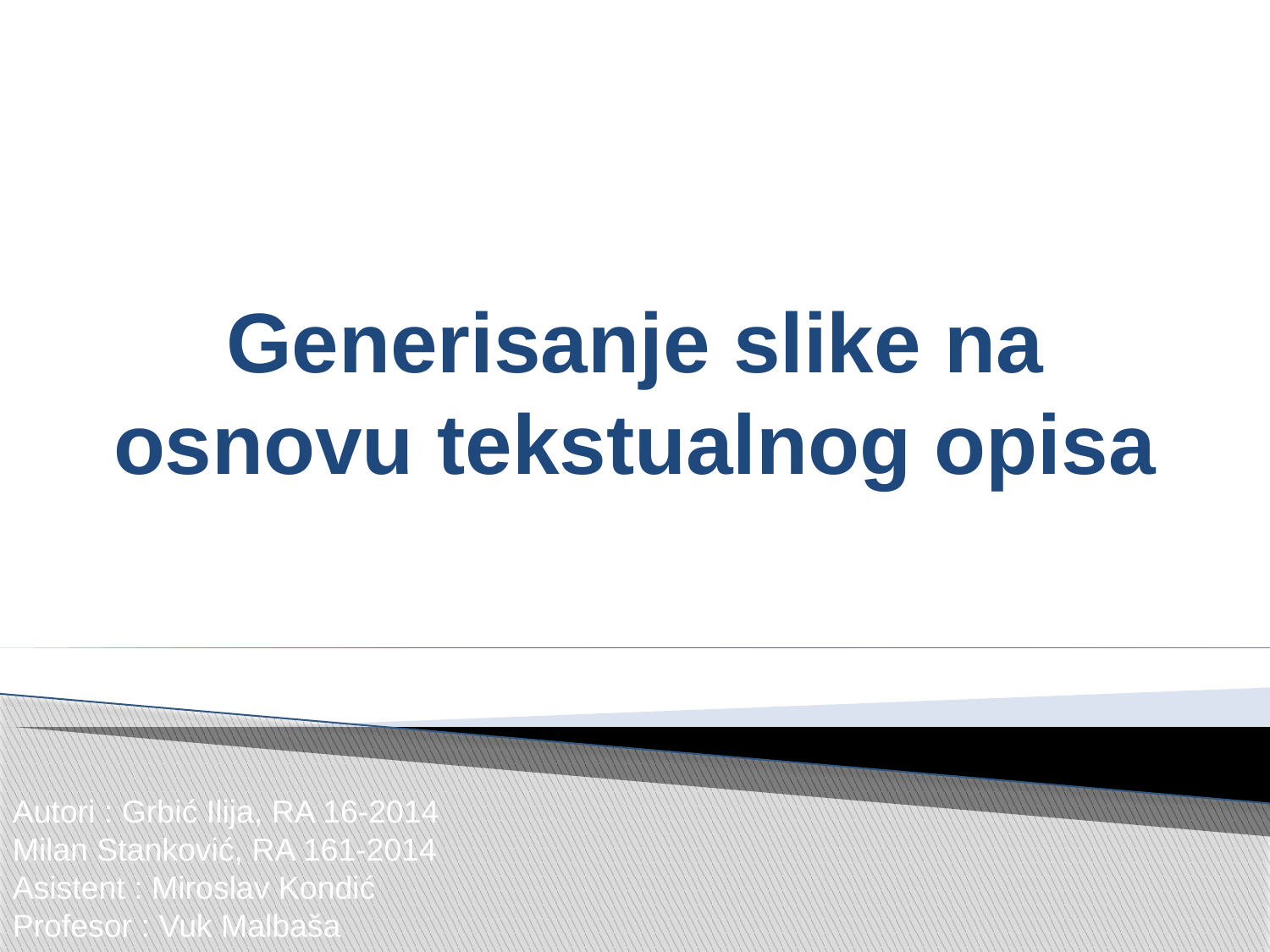

# Generisanje slike na osnovu tekstualnog opisa
Аutori : Grbić Ilija, RA 16-2014
Milan Stanković, RA 161-2014
Asistent : Miroslav Kondić
Profesor : Vuk Malbaša